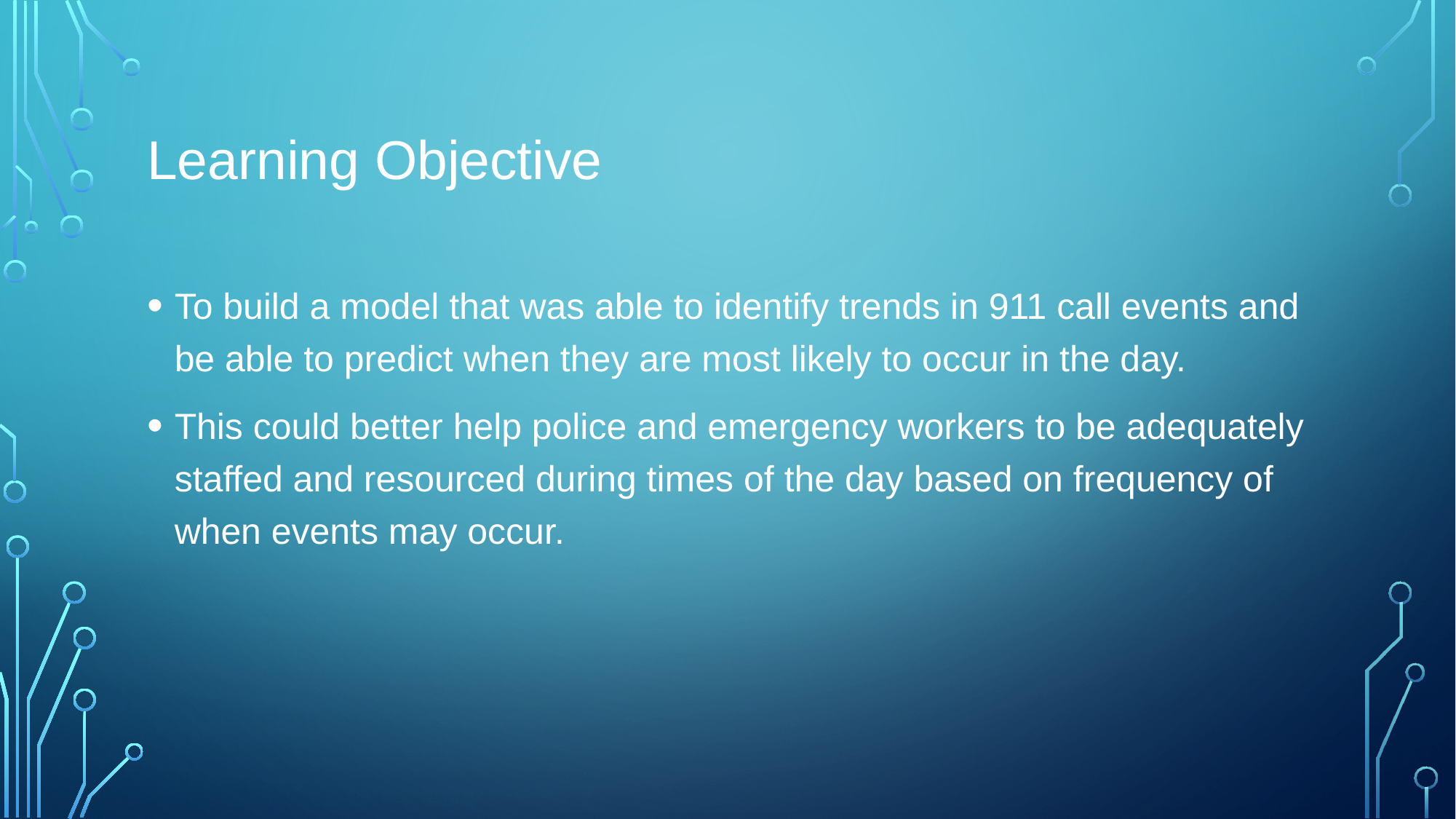

# Learning Objective
To build a model that was able to identify trends in 911 call events and be able to predict when they are most likely to occur in the day.
This could better help police and emergency workers to be adequately staffed and resourced during times of the day based on frequency of when events may occur.